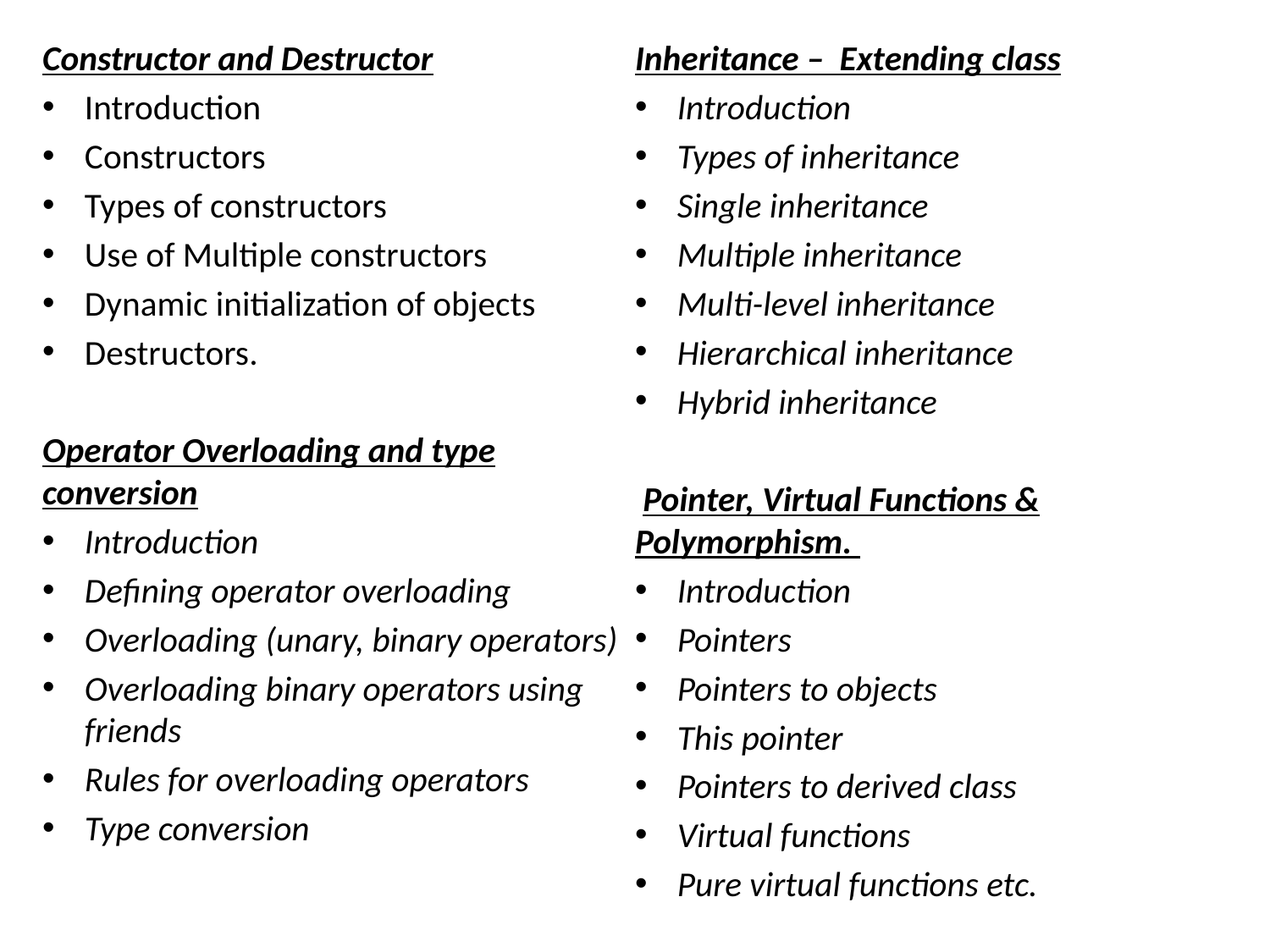

Constructor and Destructor
Introduction
Constructors
Types of constructors
Use of Multiple constructors
Dynamic initialization of objects
Destructors.

Operator Overloading and type conversion
Introduction
Defining operator overloading
Overloading (unary, binary operators)
Overloading binary operators using friends
Rules for overloading operators
Type conversion

Inheritance –  Extending class
Introduction
Types of inheritance
Single inheritance
Multiple inheritance
Multi-level inheritance
Hierarchical inheritance
Hybrid inheritance

 Pointer, Virtual Functions & Polymorphism.
Introduction
Pointers
Pointers to objects
This pointer
Pointers to derived class
Virtual functions
Pure virtual functions etc.